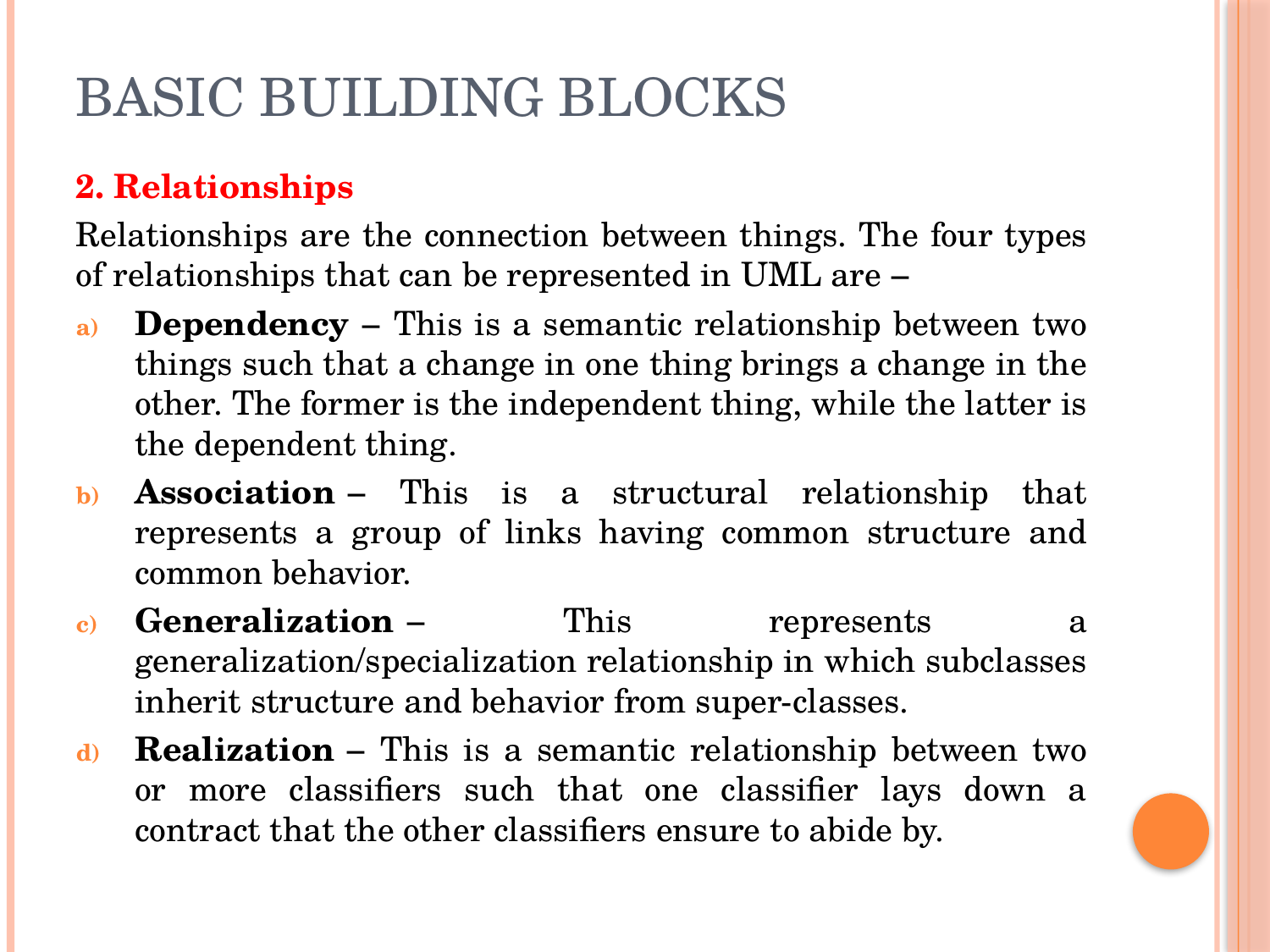

# Basic Building Blocks
2. Relationships
Relationships are the connection between things. The four types of relationships that can be represented in UML are −
Dependency − This is a semantic relationship between two things such that a change in one thing brings a change in the other. The former is the independent thing, while the latter is the dependent thing.
Association − This is a structural relationship that represents a group of links having common structure and common behavior.
Generalization − This represents a generalization/specialization relationship in which subclasses inherit structure and behavior from super-classes.
Realization − This is a semantic relationship between two or more classifiers such that one classifier lays down a contract that the other classifiers ensure to abide by.